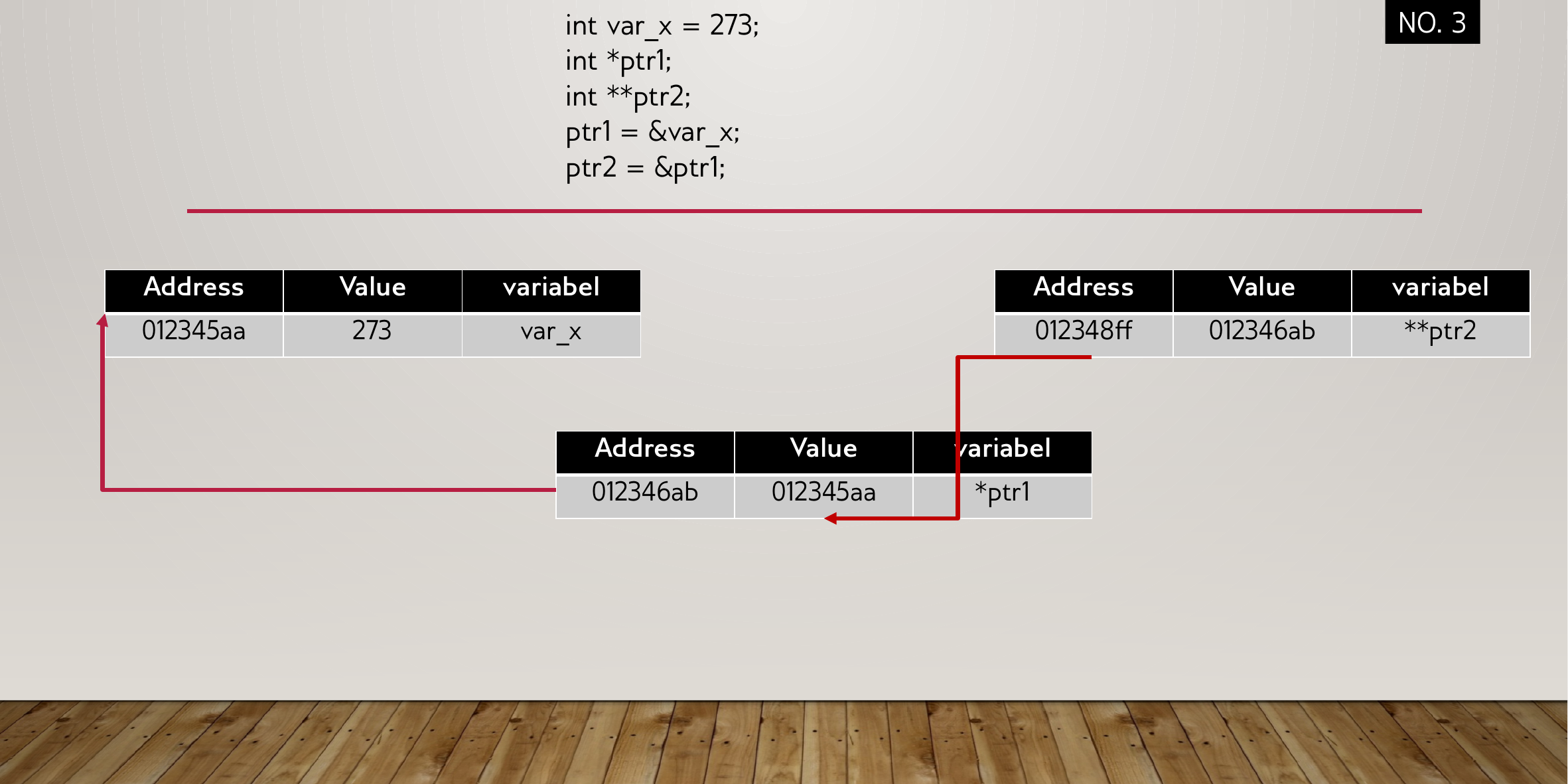

int var_x = 273;
int *ptr1;
int **ptr2;
ptr1 = &var_x;
ptr2 = &ptr1;
NO. 3
| Address | Value | variabel |
| --- | --- | --- |
| 012345aa | 273 | var\_x |
| Address | Value | variabel |
| --- | --- | --- |
| 012348ff | 012346ab | \*\*ptr2 |
| Address | Value | variabel |
| --- | --- | --- |
| 012346ab | 012345aa | \*ptr1 |